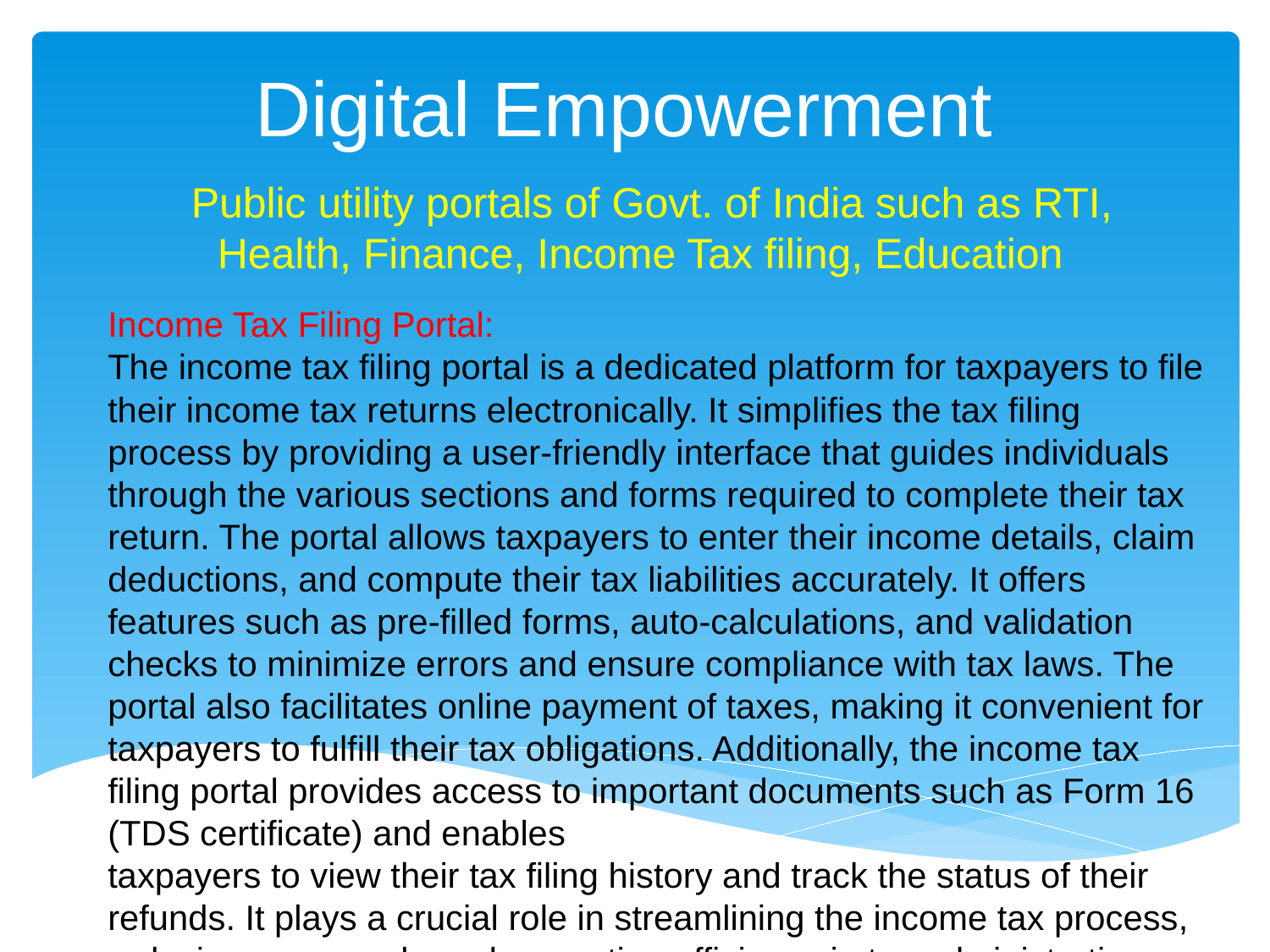

# Digital Empowerment
  Public utility portals of Govt. of India such as RTI, Health, Finance, Income Tax filing, Education
Income Tax Filing Portal:
The income tax filing portal is a dedicated platform for taxpayers to file their income tax returns electronically. It simplifies the tax filing process by providing a user-friendly interface that guides individuals through the various sections and forms required to complete their tax return. The portal allows taxpayers to enter their income details, claim deductions, and compute their tax liabilities accurately. It offers features such as pre-filled forms, auto-calculations, and validation checks to minimize errors and ensure compliance with tax laws. The portal also facilitates online payment of taxes, making it convenient for taxpayers to fulfill their tax obligations. Additionally, the income tax filing portal provides access to important documents such as Form 16 (TDS certificate) and enables
taxpayers to view their tax filing history and track the status of their refunds. It plays a crucial role in streamlining the income tax process, reducing paperwork, and promoting efficiency in tax administration